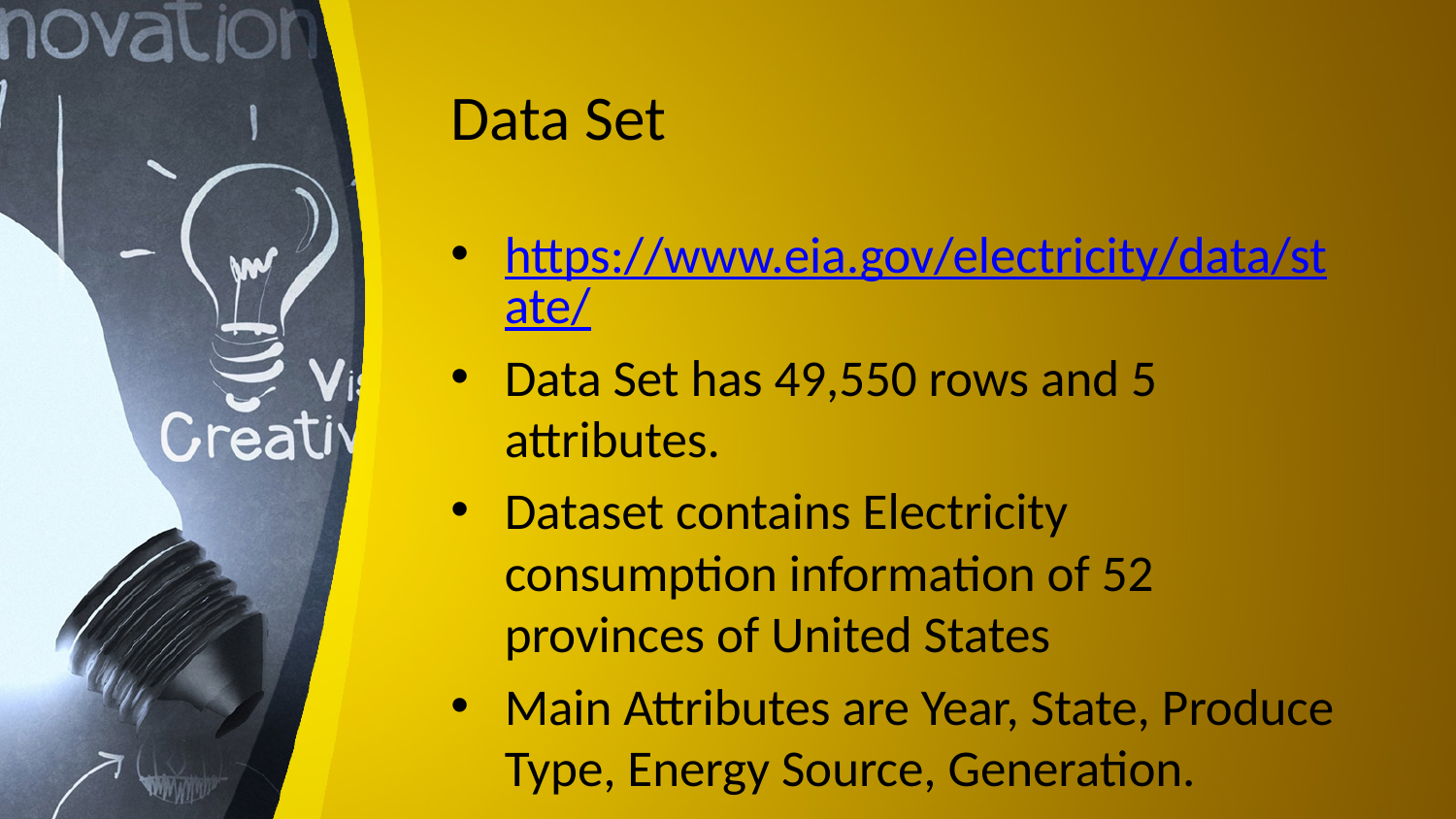

# Data Set

https://www.eia.gov/electricity/data/state/
Data Set has 49,550 rows and 5 attributes.
Dataset contains Electricity consumption information of 52 provinces of United States
Main Attributes are Year, State, Produce Type, Energy Source, Generation.